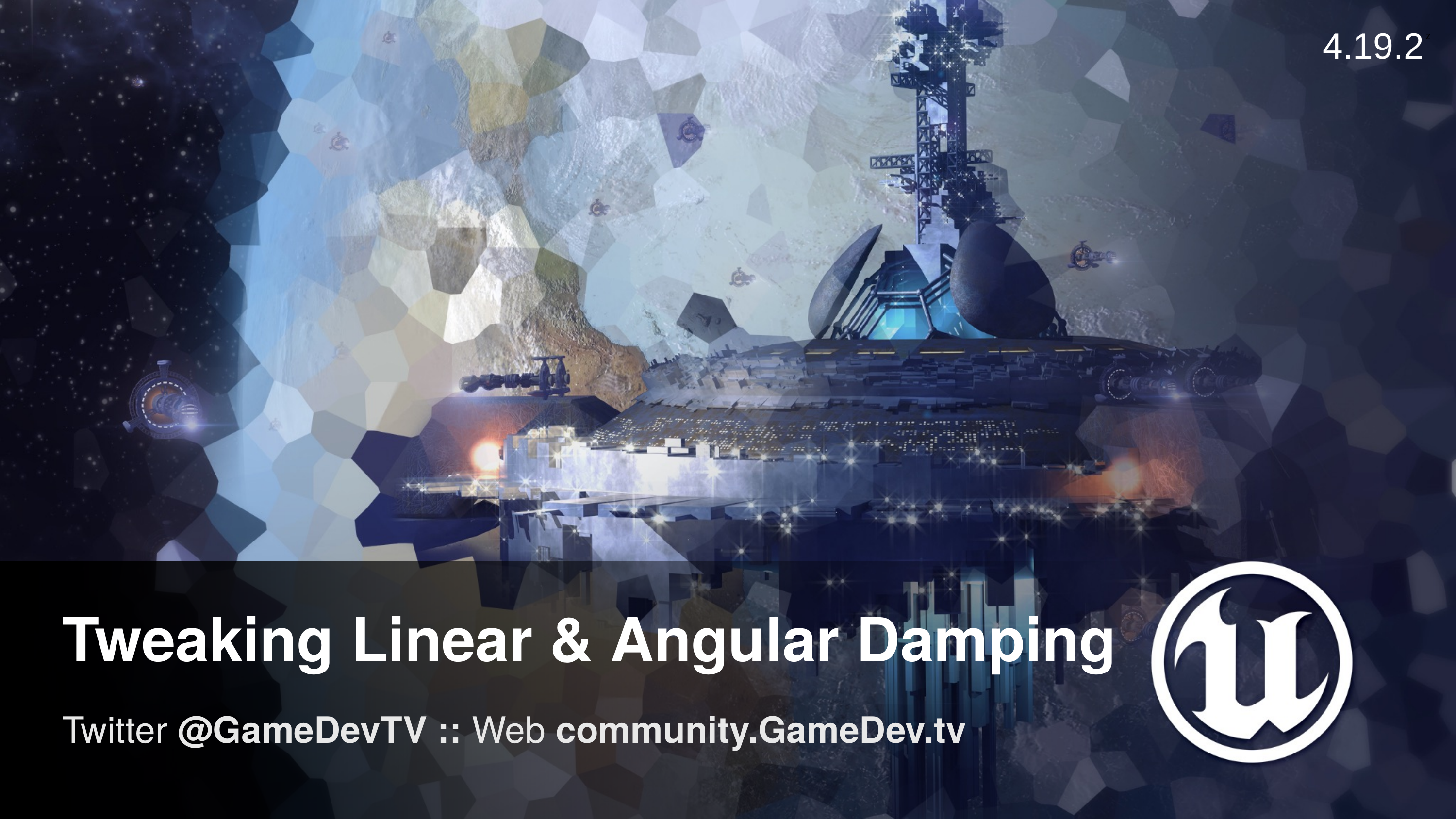

4.19.2
# Tweaking Linear & Angular Damping